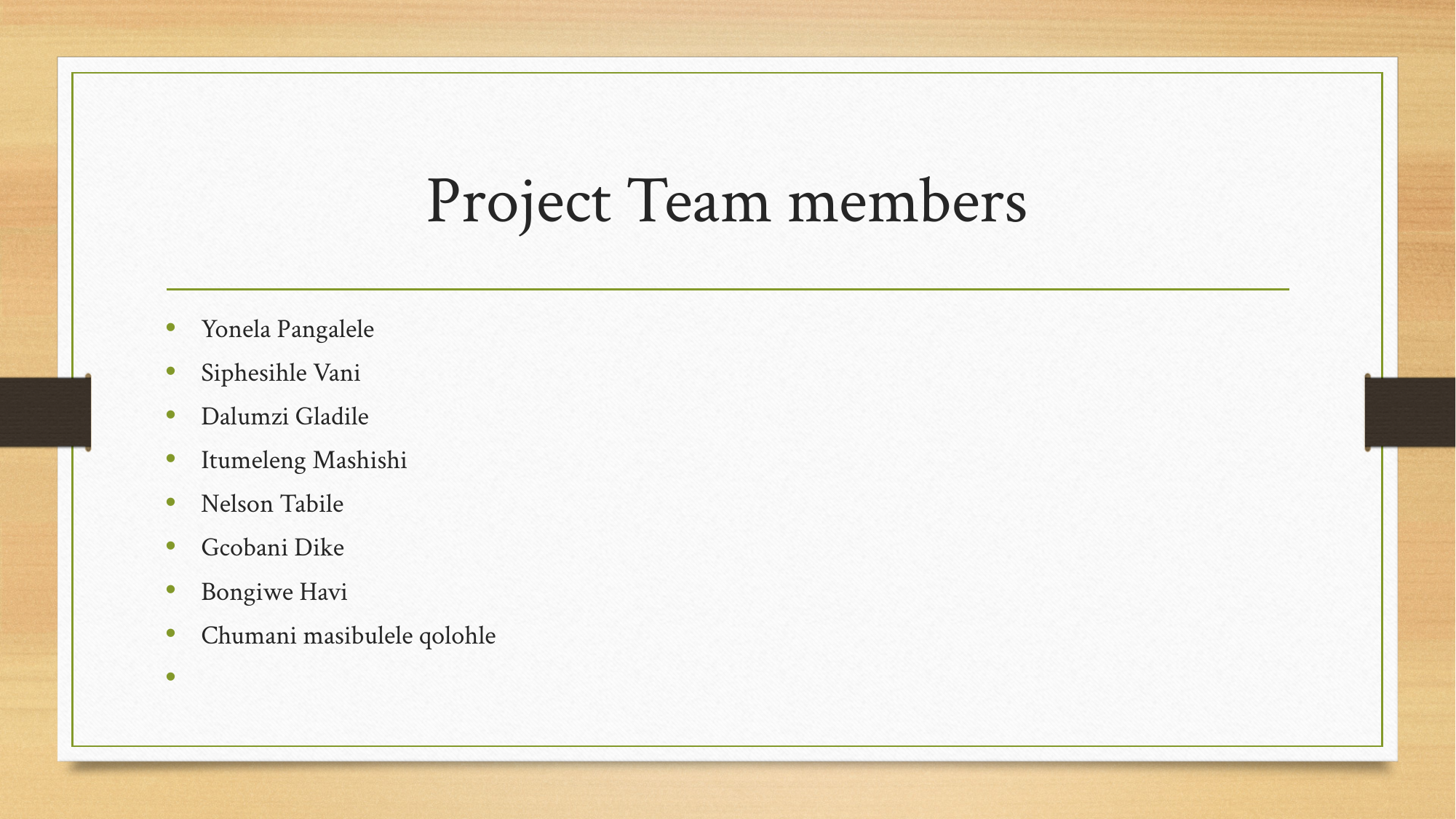

# Project Team members
Yonela Pangalele
Siphesihle Vani
Dalumzi Gladile
Itumeleng Mashishi
Nelson Tabile
Gcobani Dike
Bongiwe Havi
Chumani masibulele qolohle